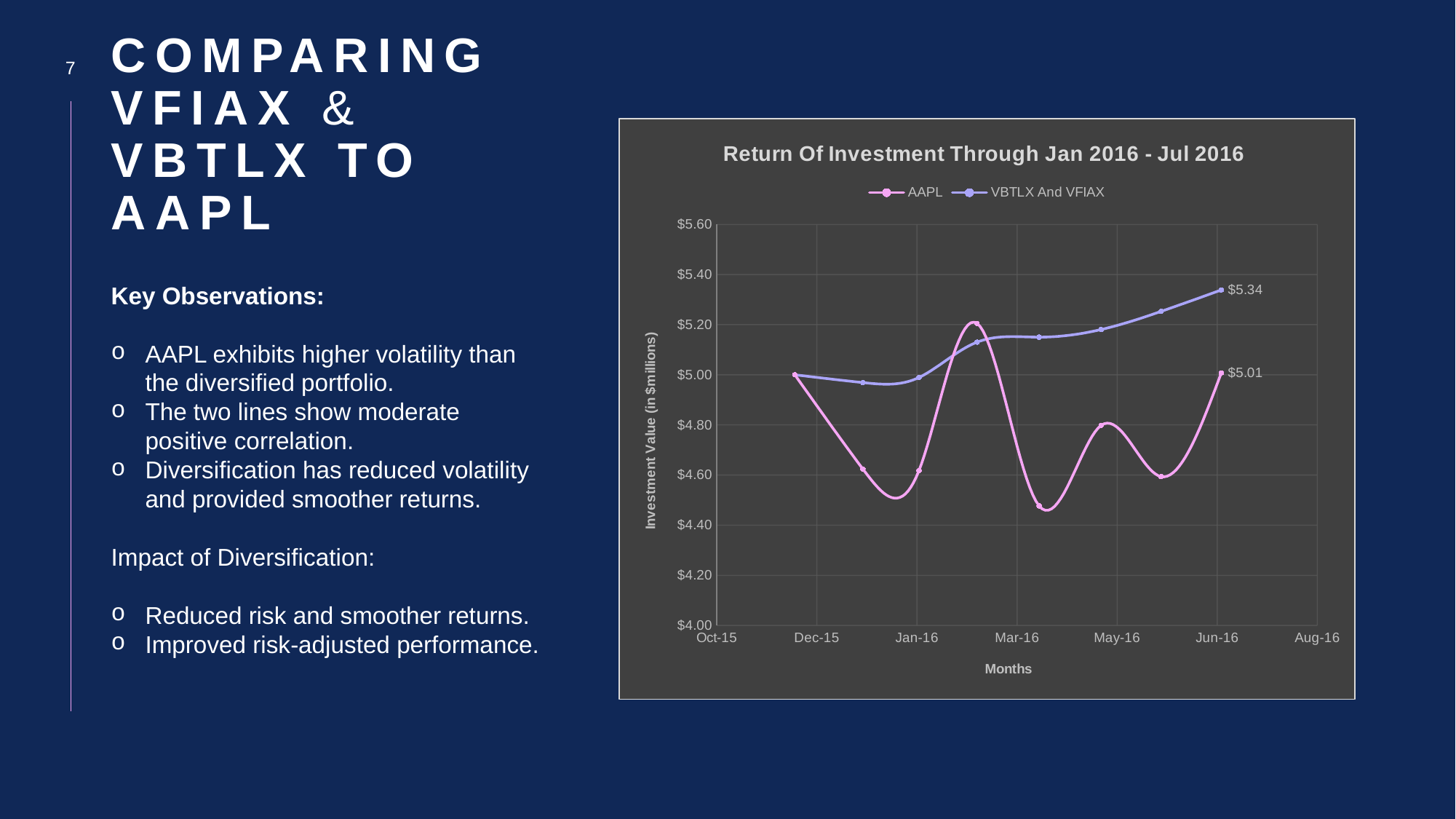

7
# Comparing VFIAX & VBTLX to AAPL

### Chart: Return Of Investment Through Jan 2016 - Jul 2016

| Category |  |  |
|---|---|---|
Key Observations:

AAPL exhibits higher volatility than the diversified portfolio.
The two lines show moderate positive correlation.
Diversification has reduced volatility and provided smoother returns.

Impact of Diversification:

Reduced risk and smoother returns.
Improved risk-adjusted performance.